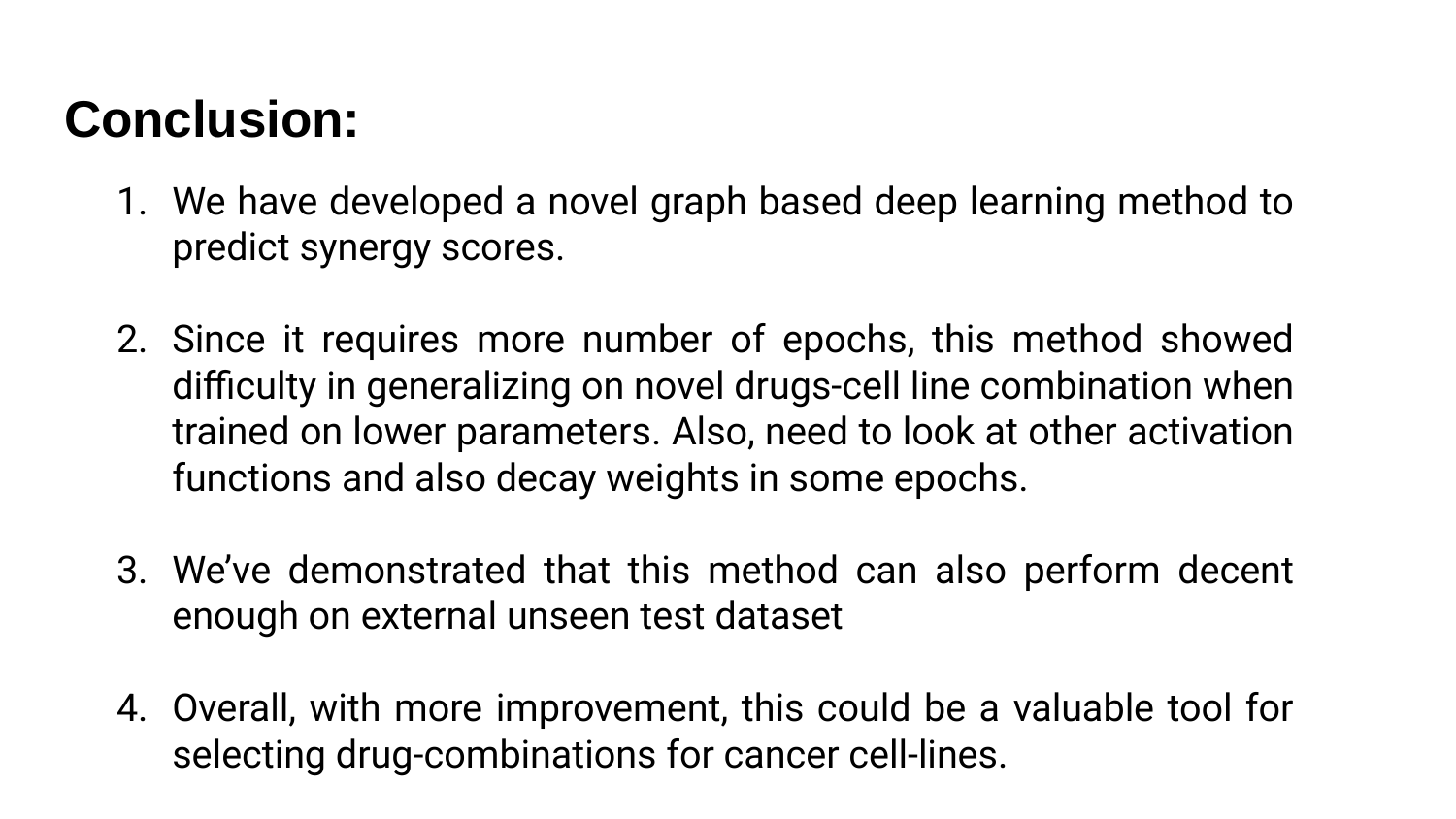

# Conclusion:
We have developed a novel graph based deep learning method to predict synergy scores.

Since it requires more number of epochs, this method showed difficulty in generalizing on novel drugs-cell line combination when trained on lower parameters. Also, need to look at other activation functions and also decay weights in some epochs.

We’ve demonstrated that this method can also perform decent enough on external unseen test dataset

Overall, with more improvement, this could be a valuable tool for selecting drug-combinations for cancer cell-lines.